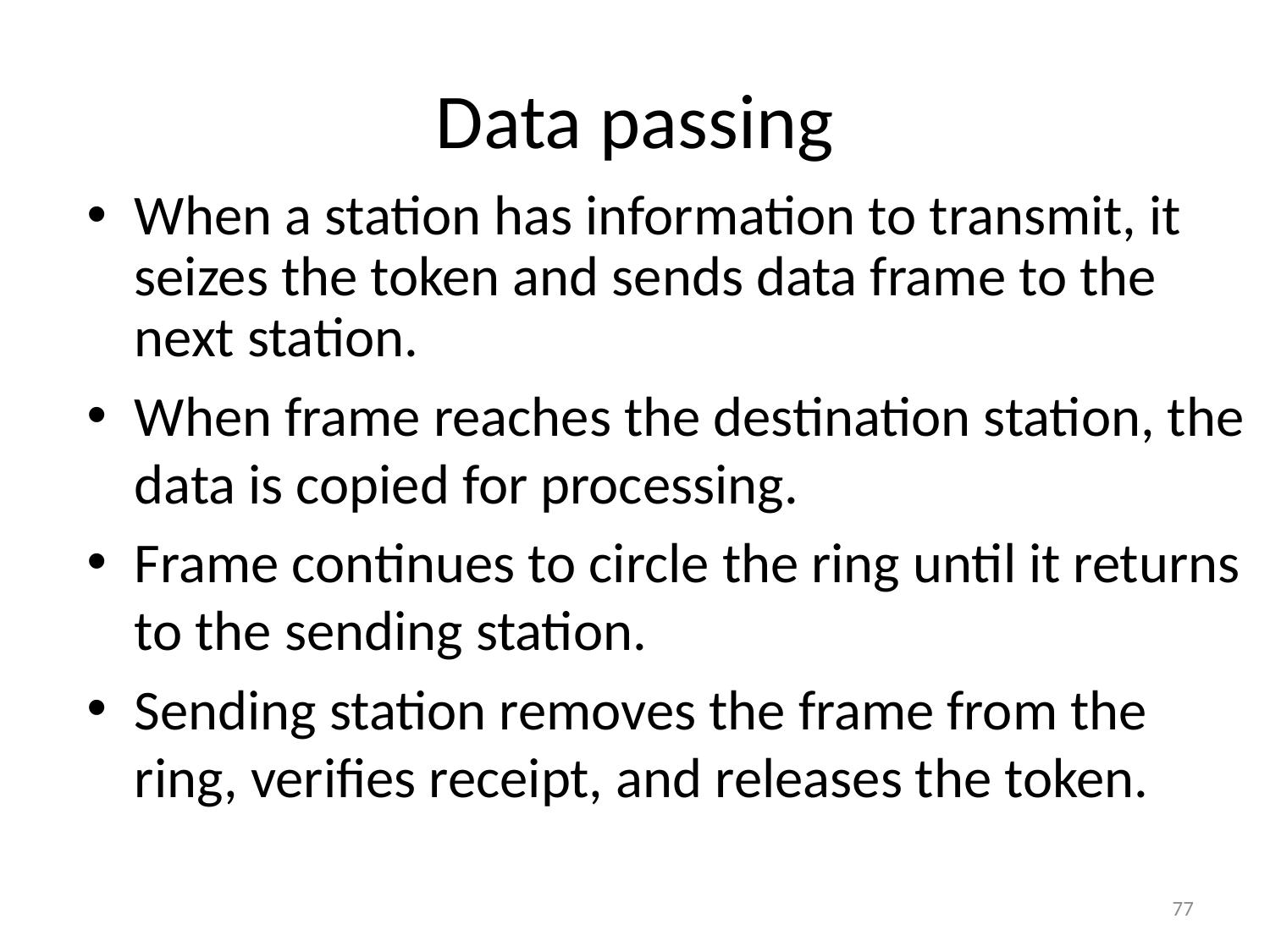

# Data passing
When a station has information to transmit, it seizes the token and sends data frame to the next station.
When frame reaches the destination station, the data is copied for processing.
Frame continues to circle the ring until it returns to the sending station.
Sending station removes the frame from the ring, verifies receipt, and releases the token.
77